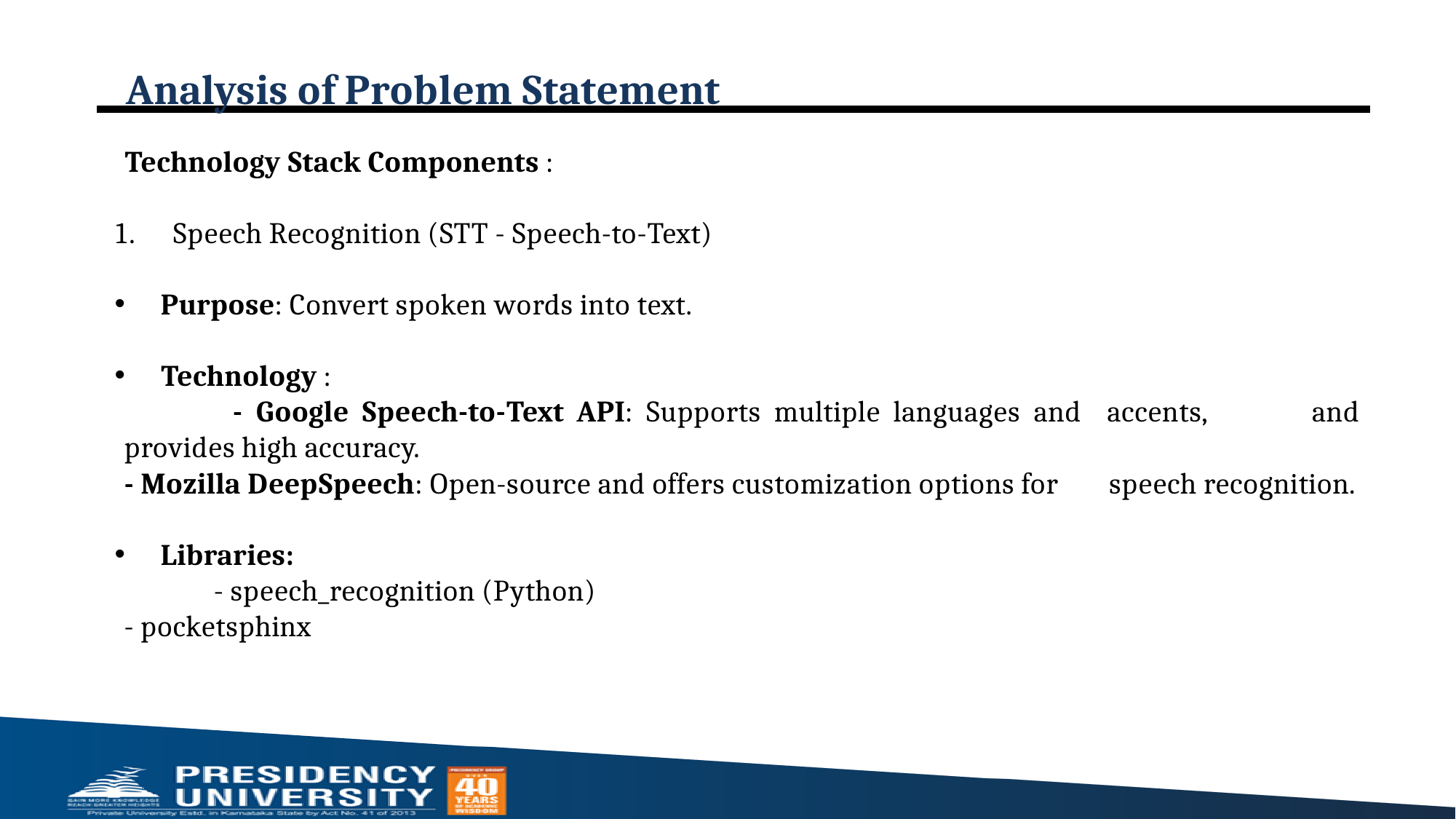

# Analysis of Problem Statement
Technology Stack Components :

Speech Recognition (STT - Speech-to-Text)

Purpose: Convert spoken words into text.

Technology :
   	- Google Speech-to-Text API: Supports multiple languages and  accents,      	and provides high accuracy.
	- Mozilla DeepSpeech: Open-source and offers customization options for  	speech recognition.

Libraries:
 	- speech_recognition (Python)
	- pocketsphinx